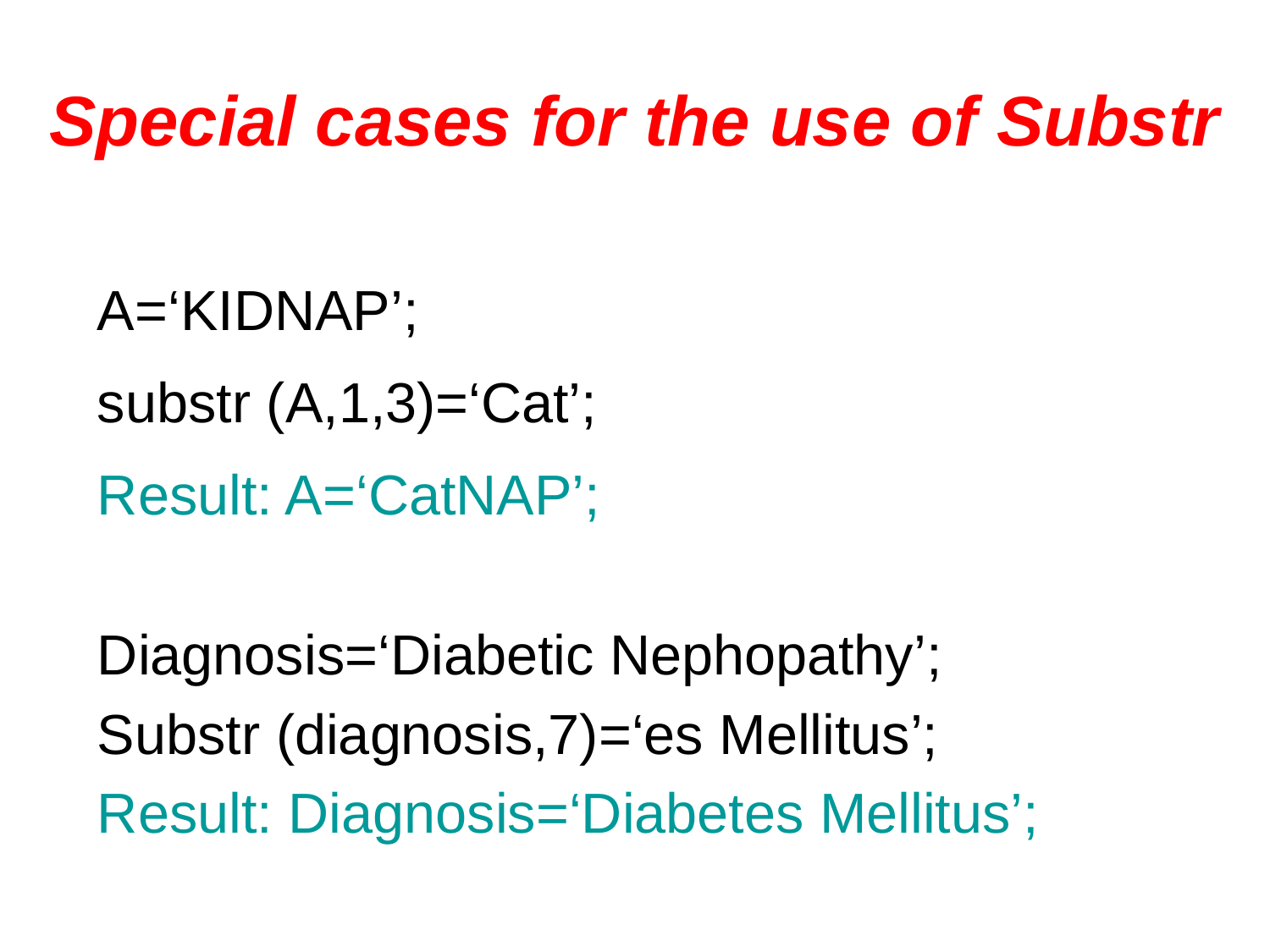

# Special cases for the use of Substr
A=‘KIDNAP’;
substr (A,1,3)=‘Cat’;
Result: A=‘CatNAP’;
Diagnosis=‘Diabetic Nephopathy’;
Substr (diagnosis,7)=‘es Mellitus’;
Result: Diagnosis=‘Diabetes Mellitus’;